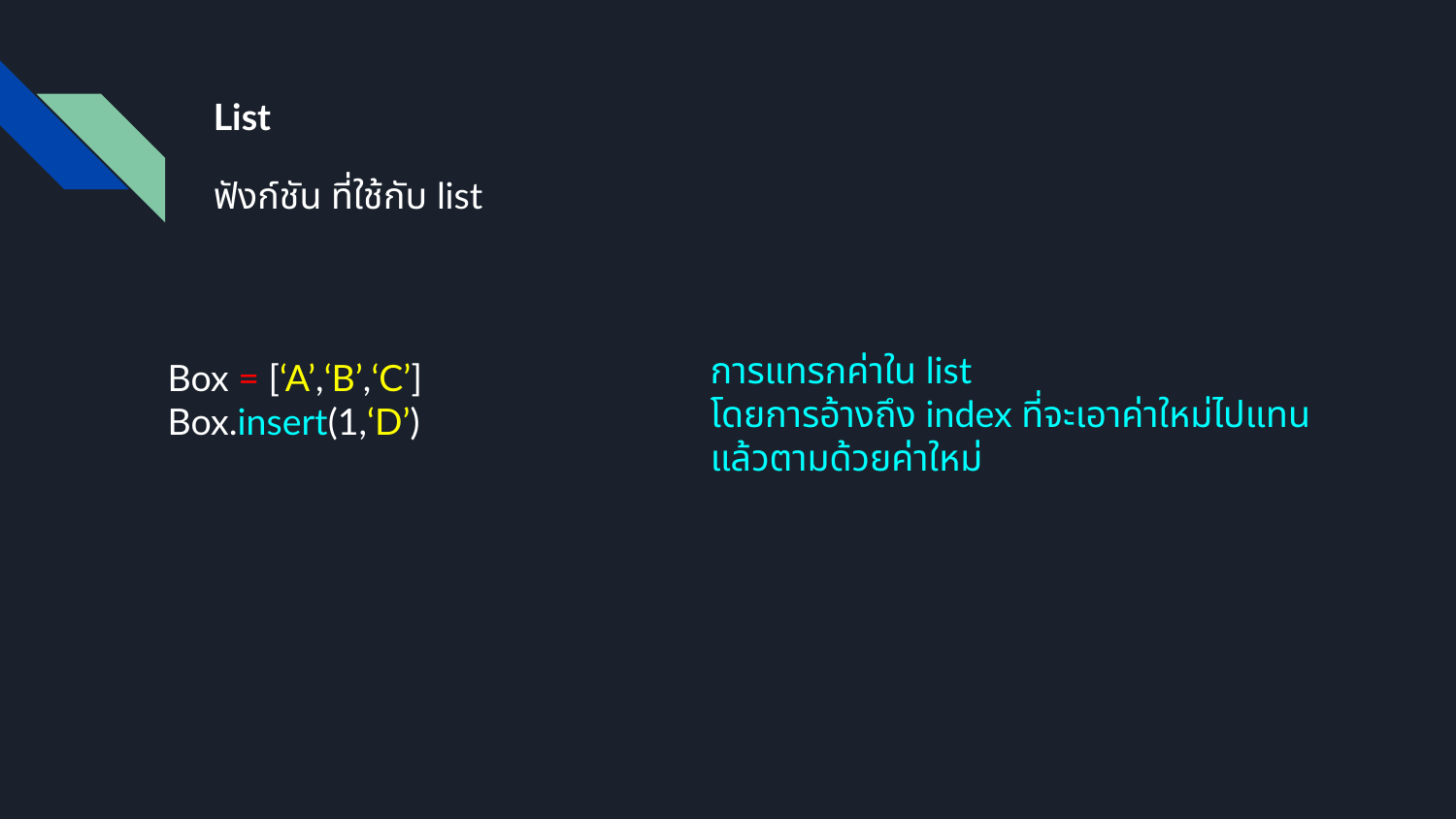

List

ฟังก์ชัน ที่ใช้กับ list
การแทรกค่าใน list
โดยการอ้างถึง index ที่จะเอาค่าใหม่ไปแทน แล้วตามด้วยค่าใหม่
Box = [‘A’,‘B’,‘C’]
Box.insert(1,‘D’)